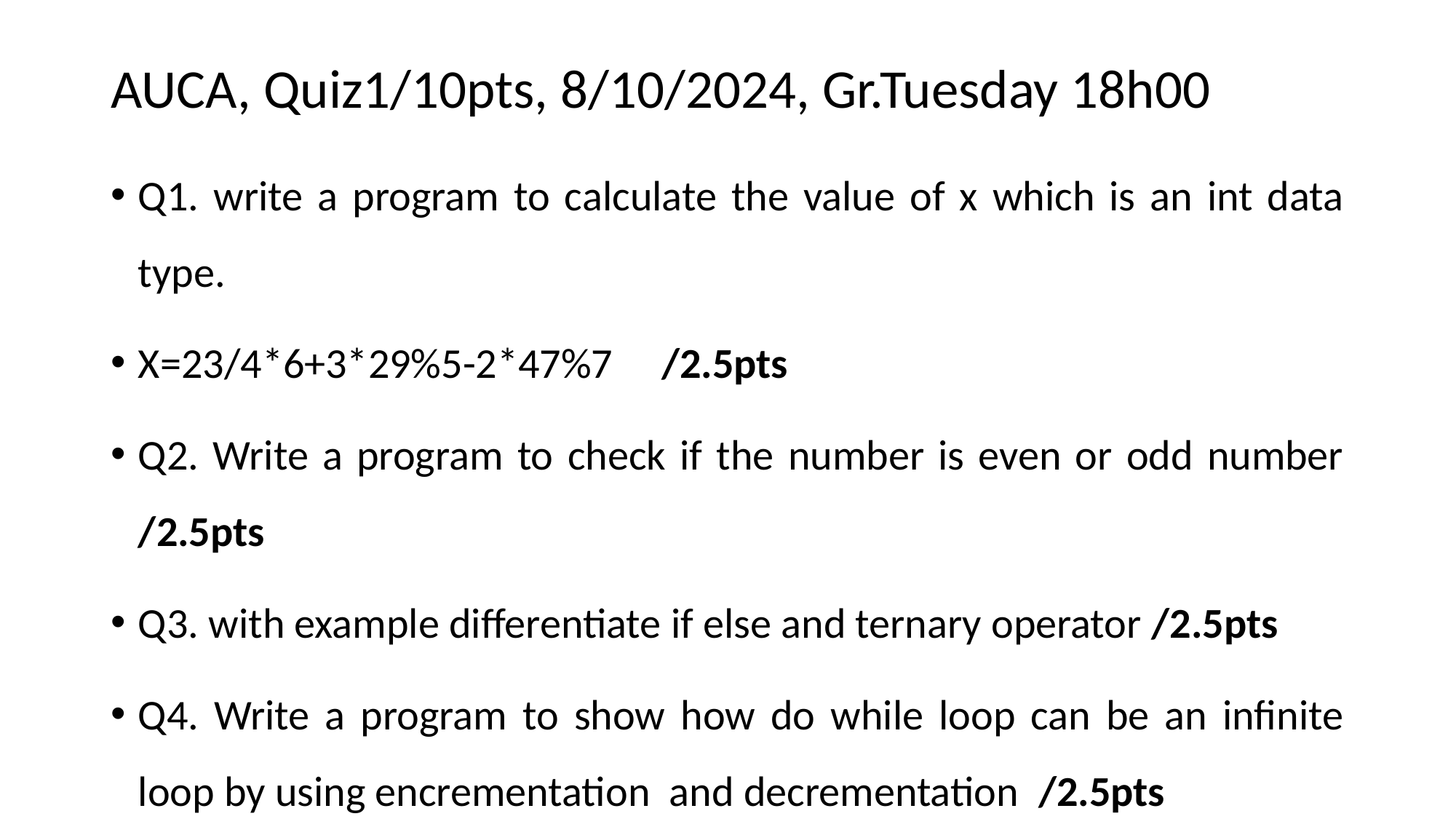

# AUCA, Quiz1/10pts, 8/10/2024, Gr.Tuesday 18h00
Q1. write a program to calculate the value of x which is an int data type.
X=23/4*6+3*29%5-2*47%7     /2.5pts
Q2. Write a program to check if the number is even or odd number /2.5pts
Q3. with example differentiate if else and ternary operator /2.5pts
Q4. Write a program to show how do while loop can be an infinite loop by using encrementation  and decrementation  /2.5pts